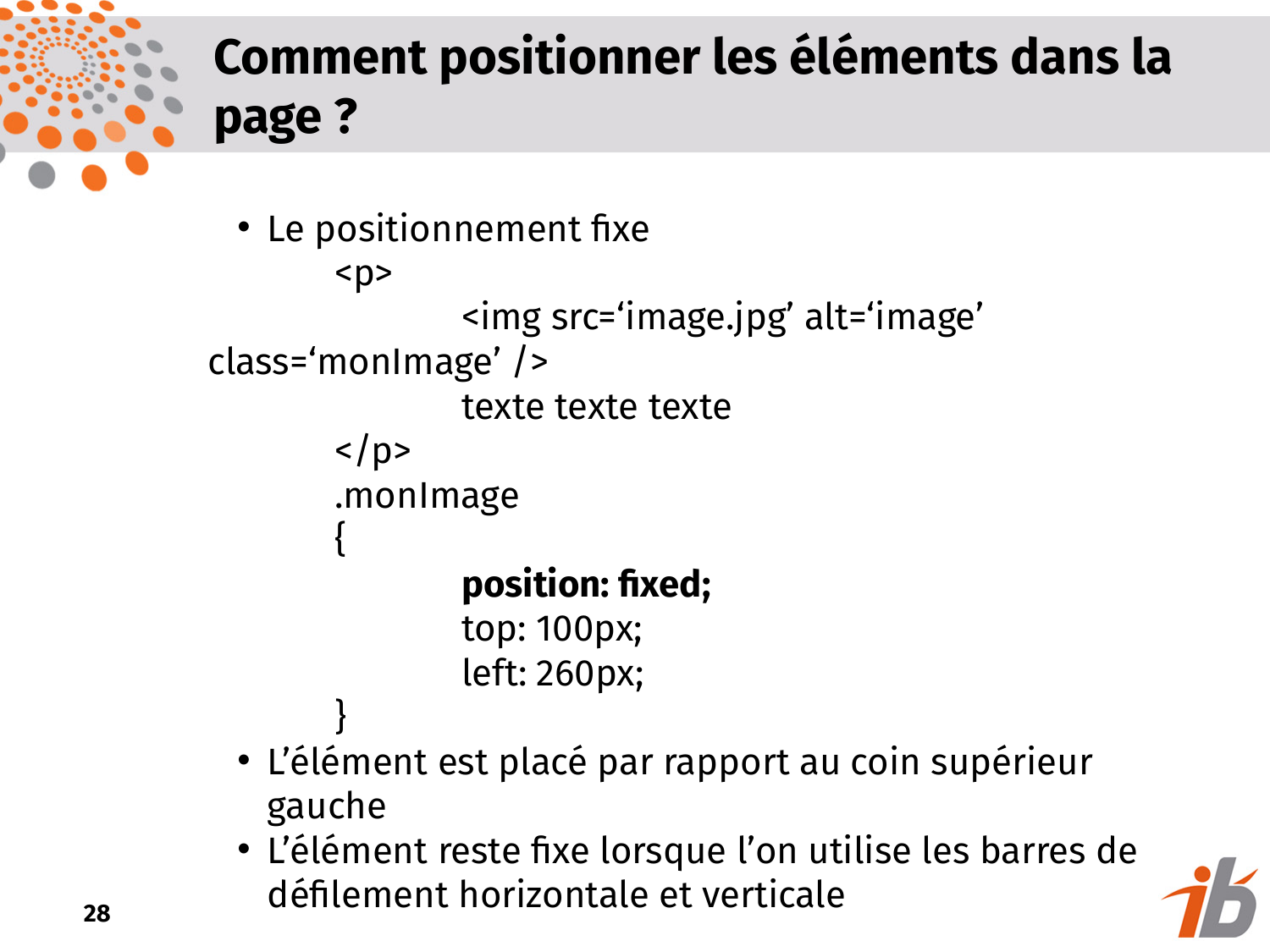

Comment positionner les éléments dans la page ?
Le positionnement fixe
	<p>
		<img src=‘image.jpg’ alt=‘image’ class=‘monImage’ />
		texte texte texte
	</p>
	.monImage
	{
		position: fixed;
		top: 100px;
		left: 260px;
	}
L’élément est placé par rapport au coin supérieur gauche
L’élément reste fixe lorsque l’on utilise les barres de défilement horizontale et verticale

28